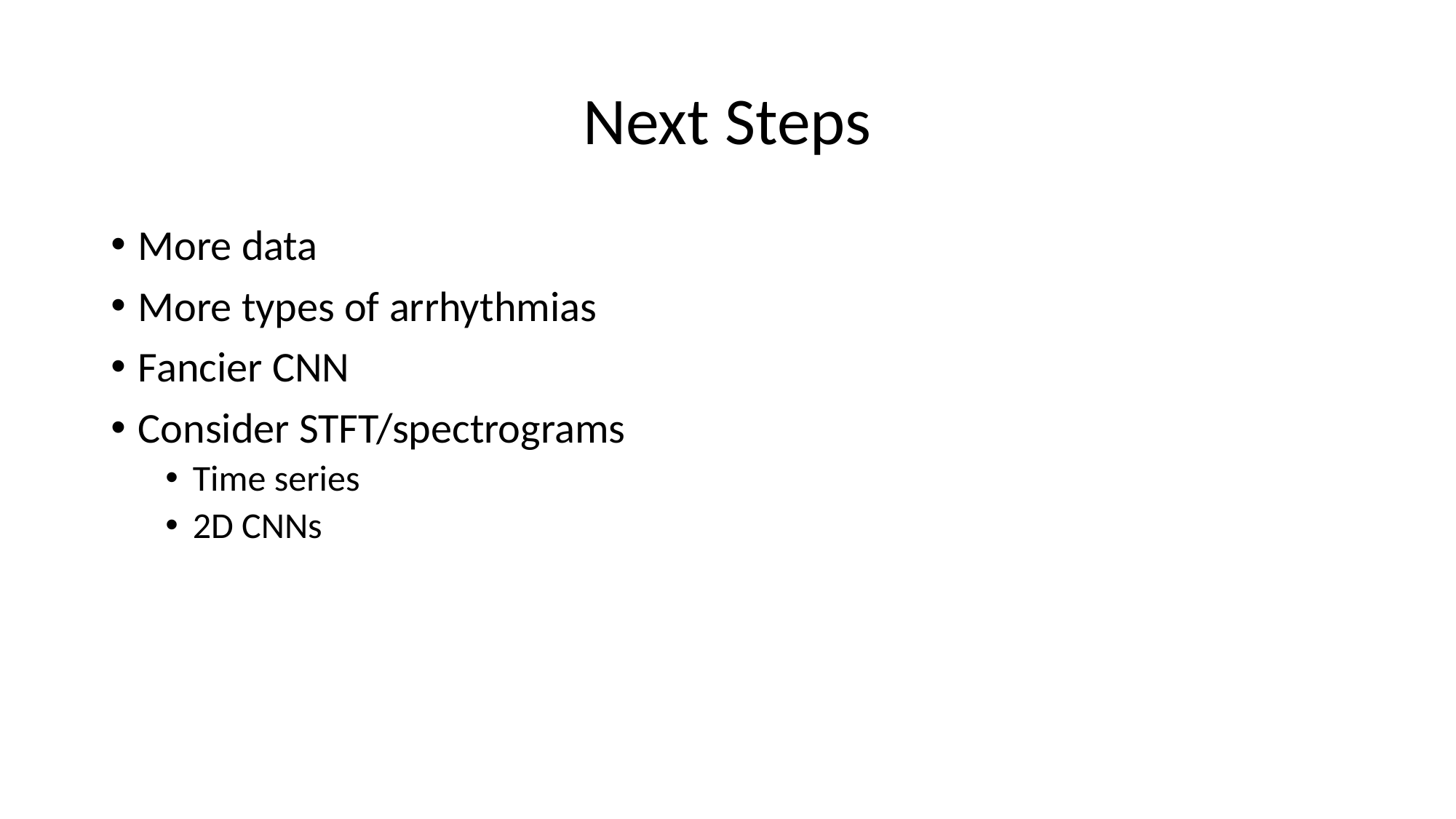

# Next Steps
More data
More types of arrhythmias
Fancier CNN
Consider STFT/spectrograms
Time series
2D CNNs